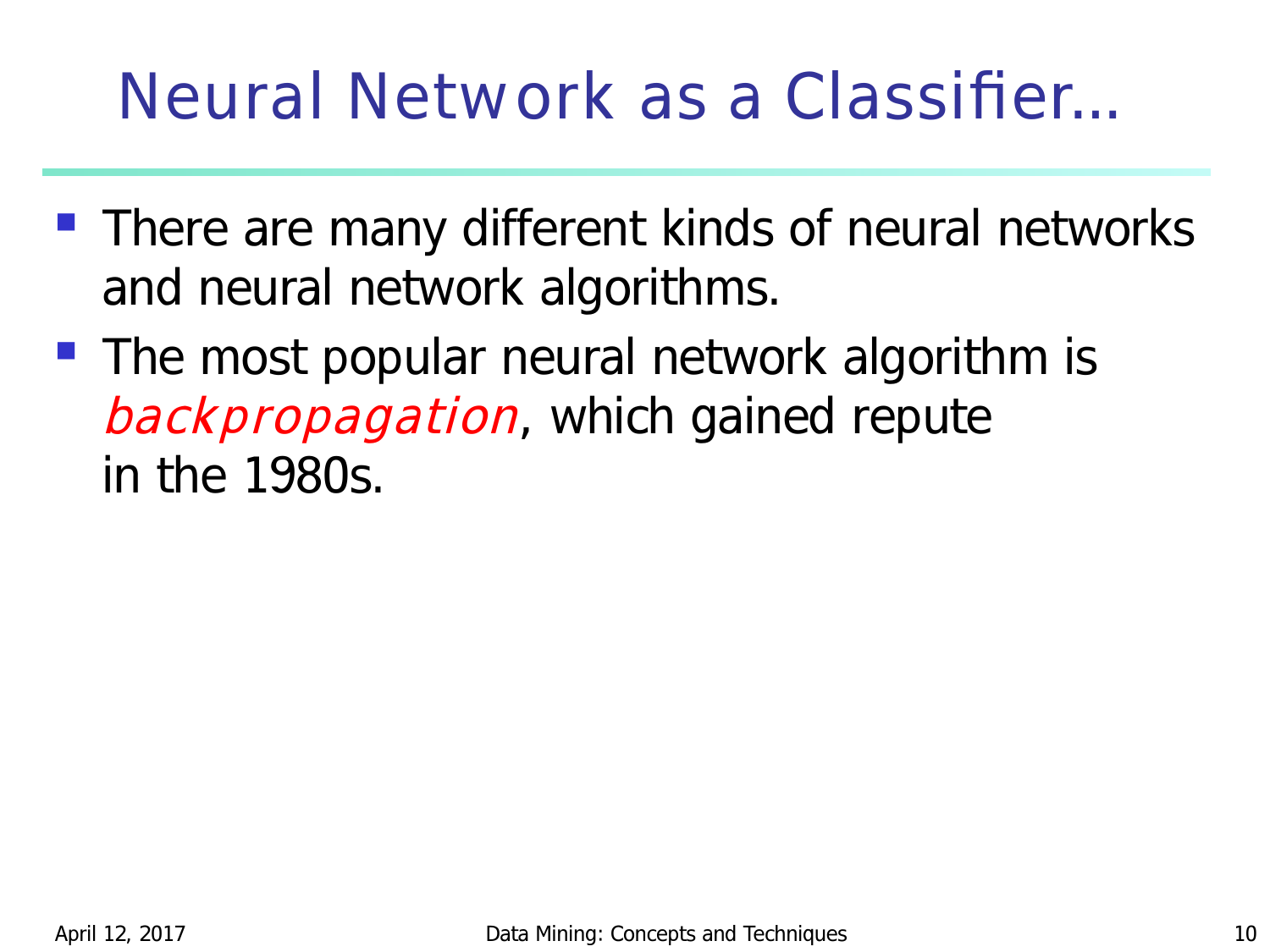

# Neural Network as a Classifier…
There are many different kinds of neural networks and neural network algorithms.
The most popular neural network algorithm is backpropagation, which gained repute
in the 1980s.
April 12, 2017
Data Mining: Concepts and Techniques
10